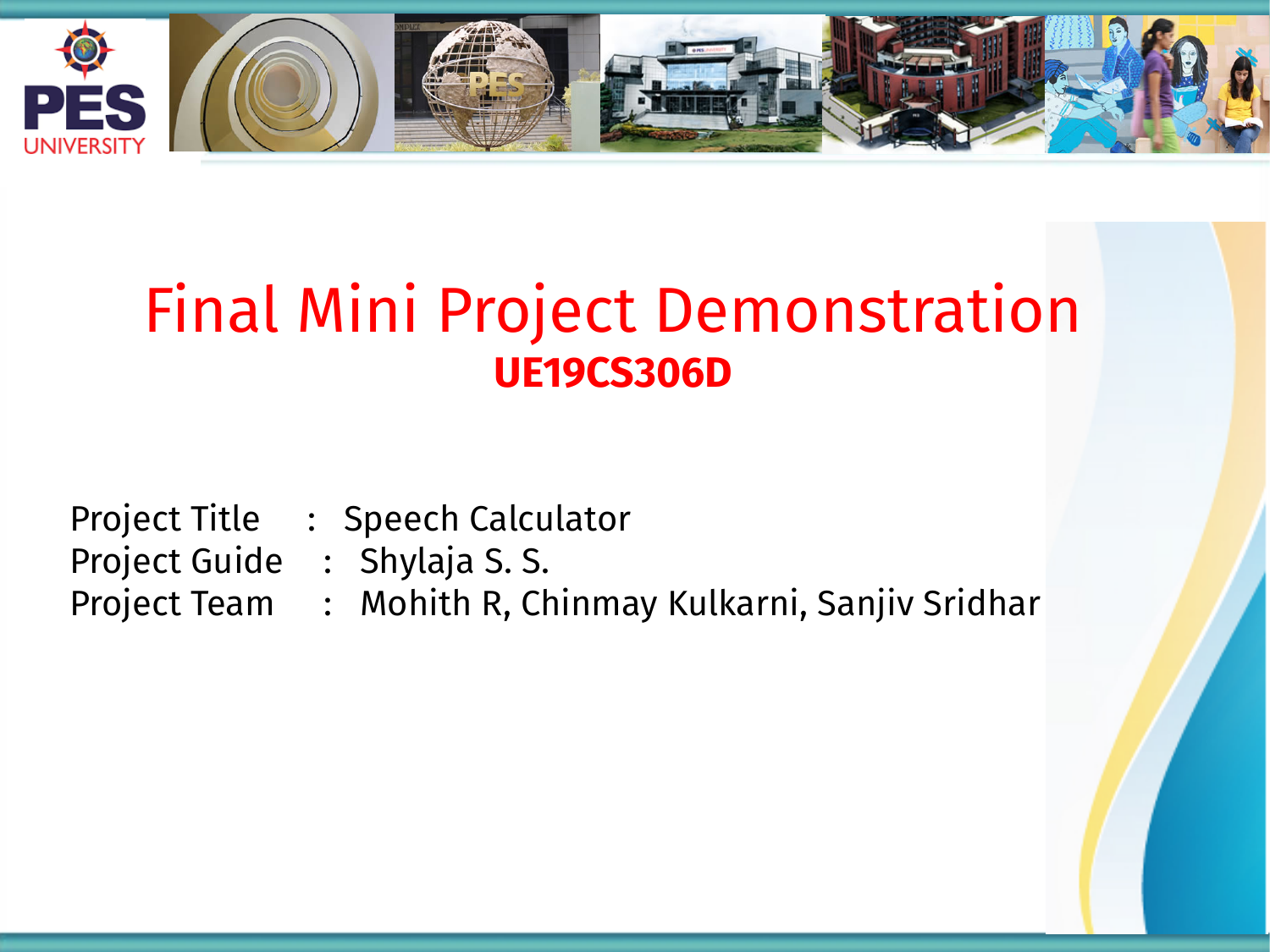

Final Mini Project Demonstration
UE19CS306D

Project Title     :   Speech Calculator
Project Guide	:   Shylaja S. S.
Project Team 	:   Mohith R, Chinmay Kulkarni, Sanjiv Sridhar